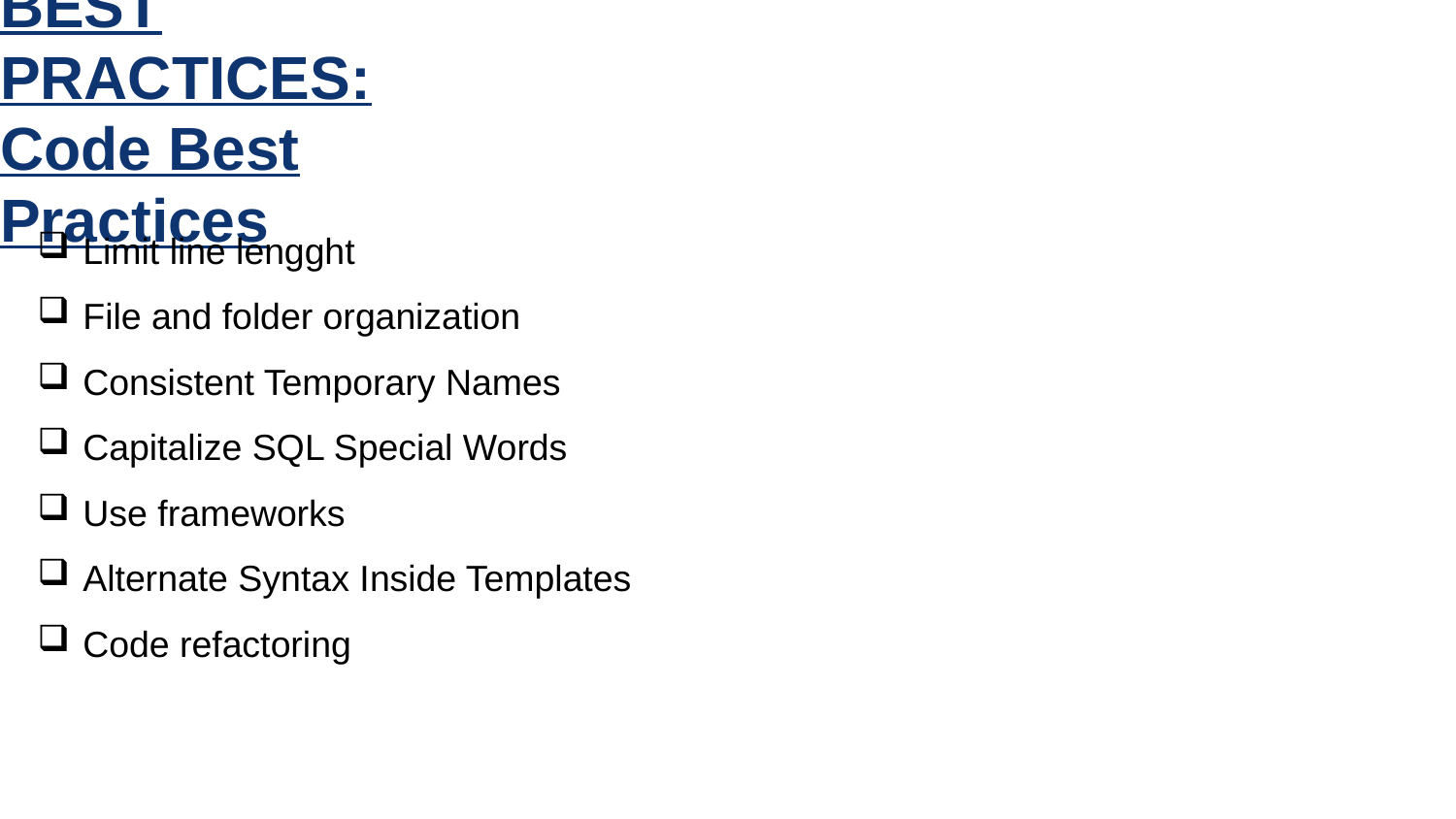

# BEST PRACTICES: Code Best Practices
Limit line lengght
File and folder organization
Consistent Temporary Names
Capitalize SQL Special Words
Use frameworks
Alternate Syntax Inside Templates
Code refactoring